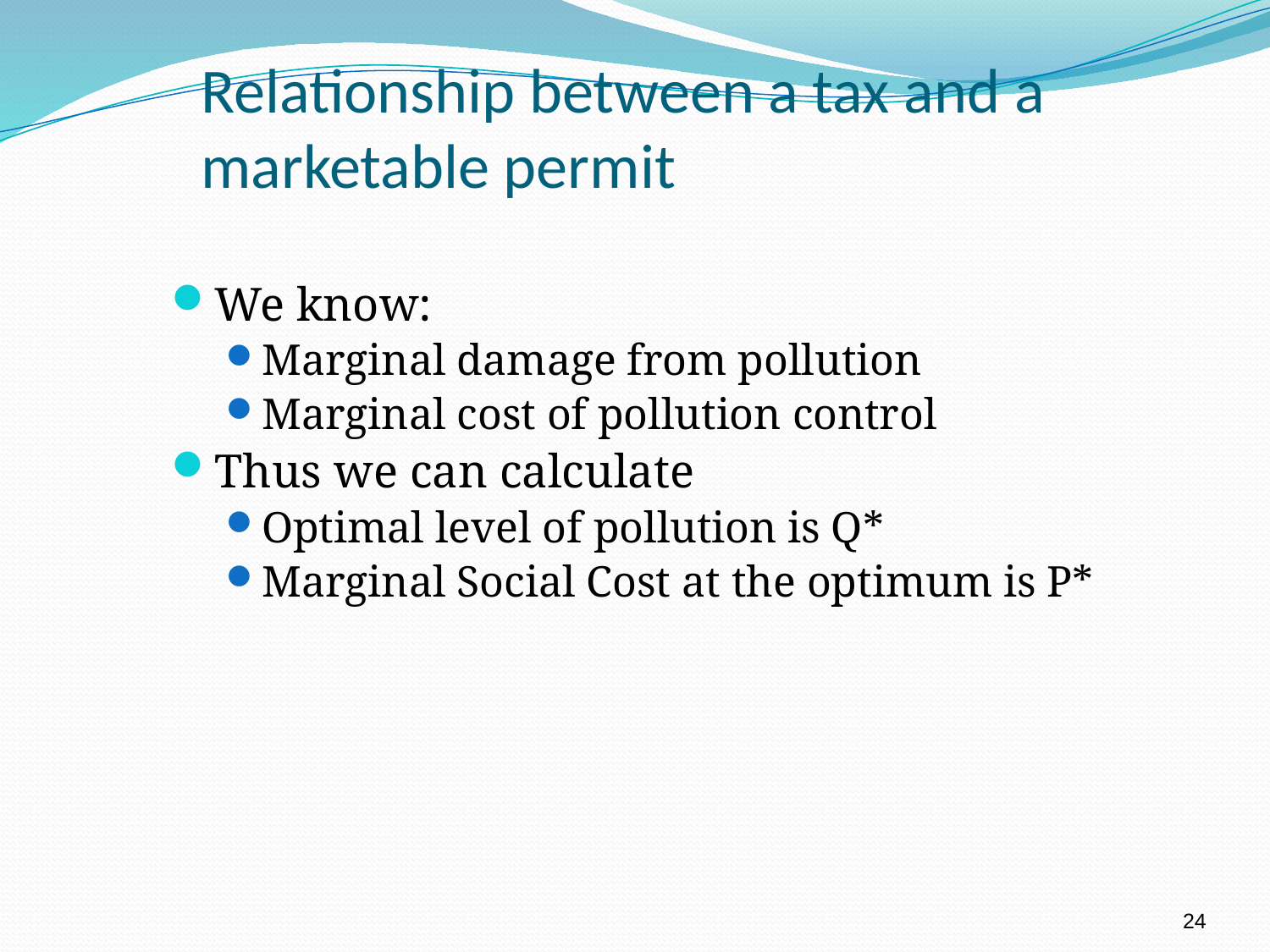

# Relationship between a tax and a marketable permit
We know:
Marginal damage from pollution
Marginal cost of pollution control
Thus we can calculate
Optimal level of pollution is Q*
Marginal Social Cost at the optimum is P*
24